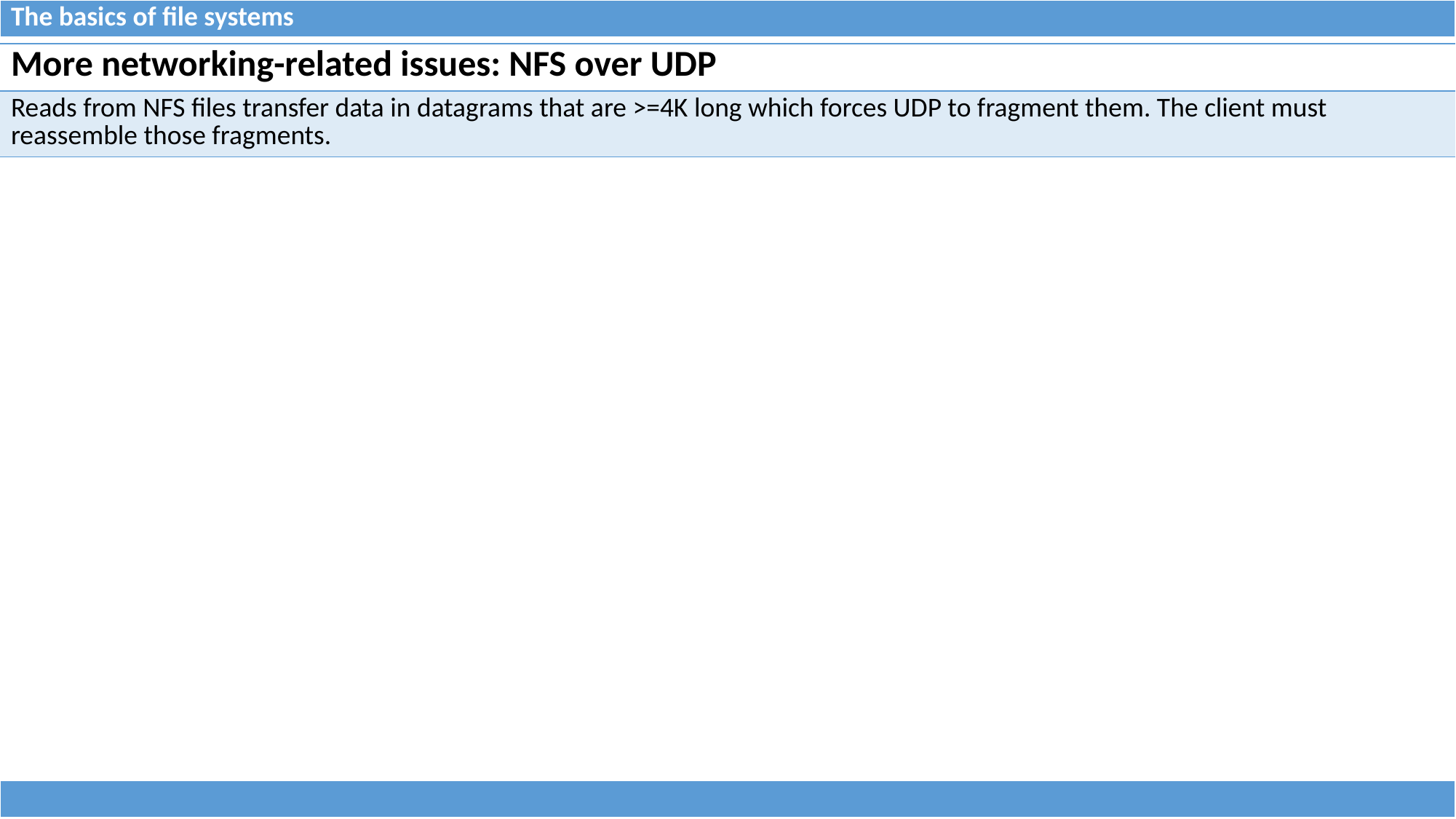

| The basics of file systems |
| --- |
| More networking-related issues: NFS over UDP |
| --- |
| Reads from NFS files transfer data in datagrams that are >=4K long which forces UDP to fragment them. The client must reassemble those fragments. |
|  |
| --- |